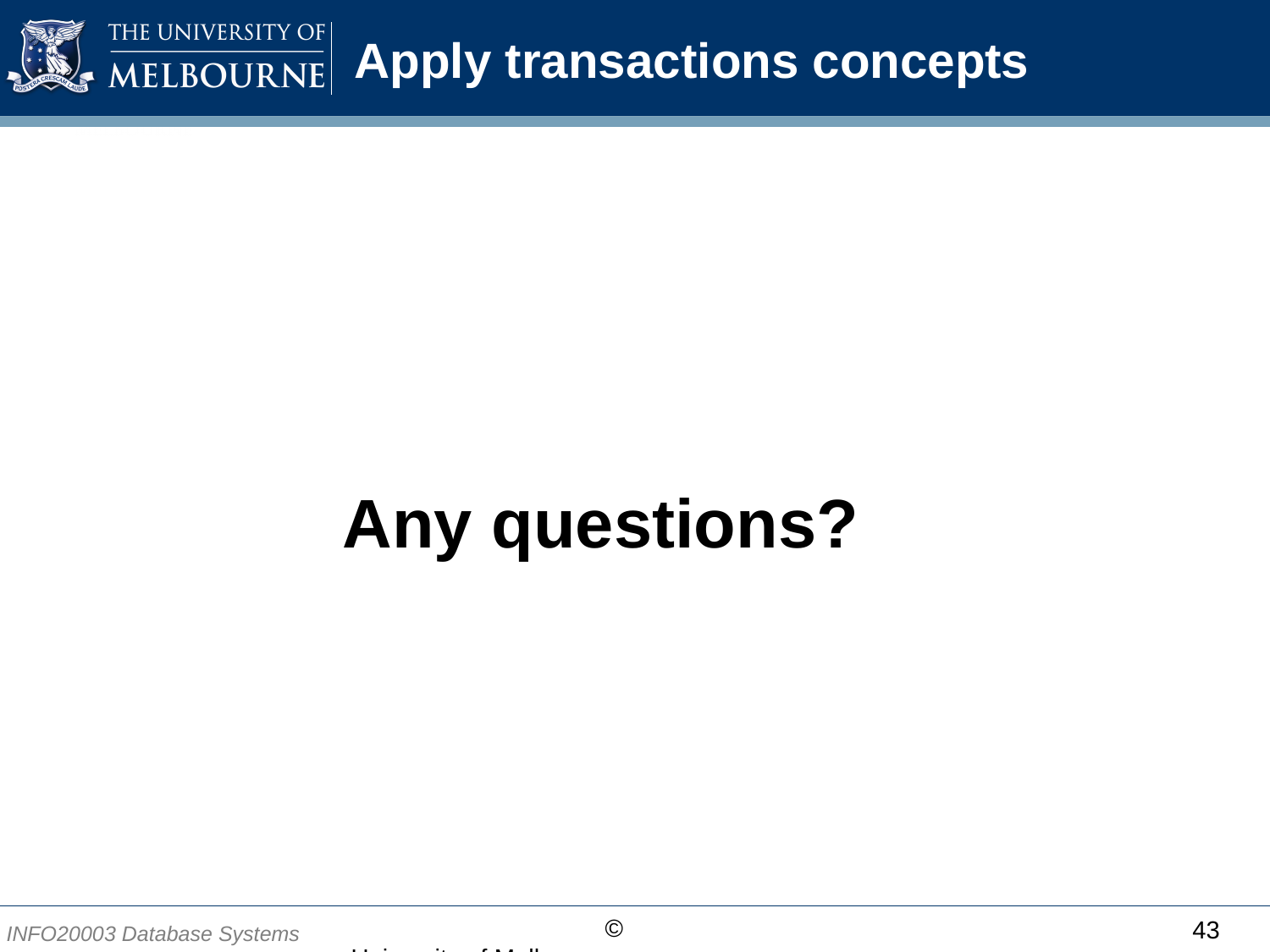

# Apply transactions concepts
Any questions?
43